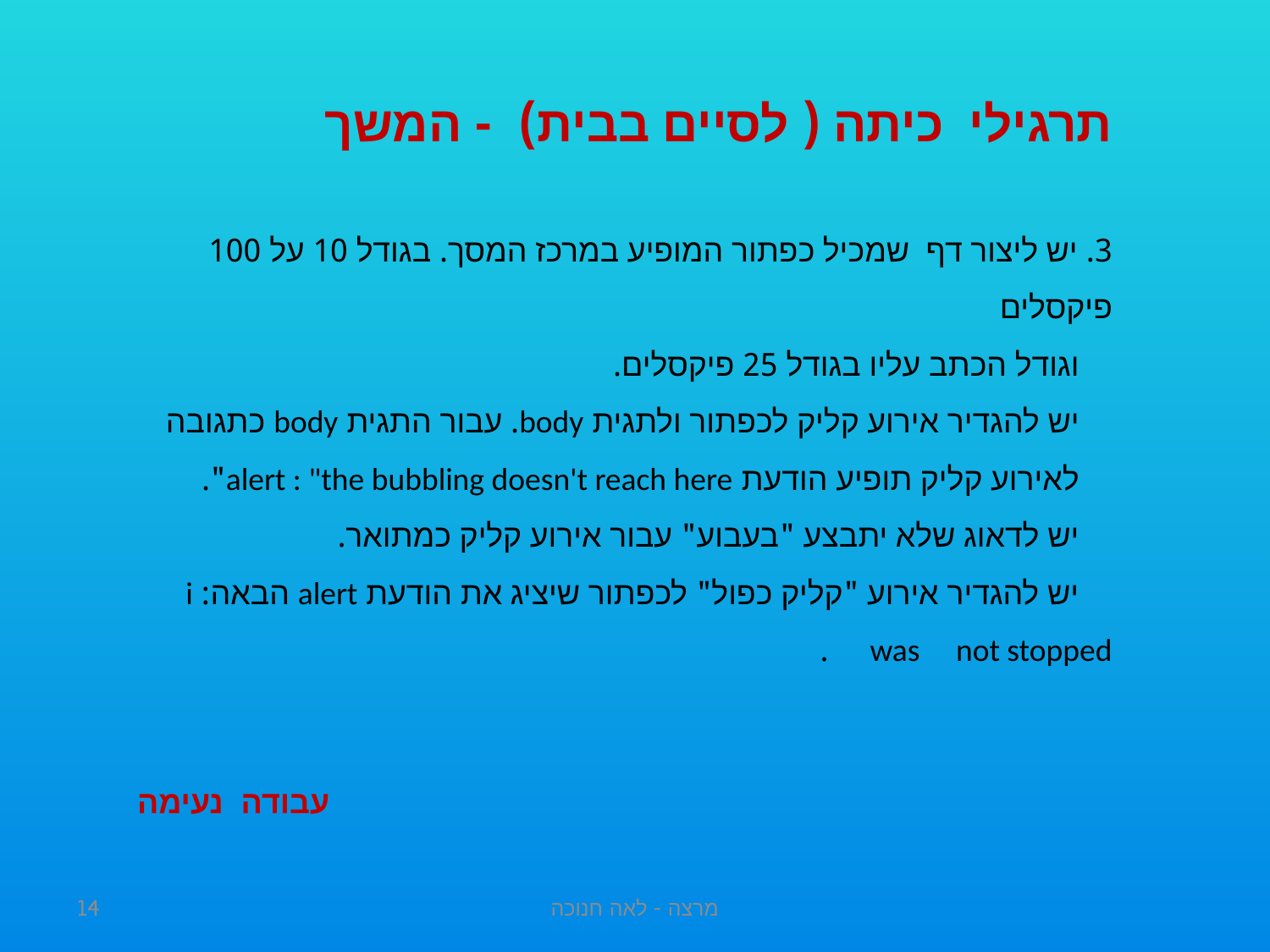

תרגילי  כיתה ( לסיים בבית)  - המשך

3. יש ליצור דף  שמכיל כפתור המופיע במרכז המסך. בגודל 10 על 100 פיקסלים
    וגודל הכתב עליו בגודל 25 פיקסלים.
    יש להגדיר אירוע קליק לכפתור ולתגית body. עבור התגית body כתגובה
    לאירוע קליק תופיע הודעת alert : "the bubbling doesn't reach here".
    יש לדאוג שלא יתבצע "בעבוע" עבור אירוע קליק כמתואר.
    יש להגדיר אירוע "קליק כפול" לכפתור שיציג את הודעת alert הבאה: i was     not stopped     .

עבודה  נעימה

14
מרצה - לאה חנוכה